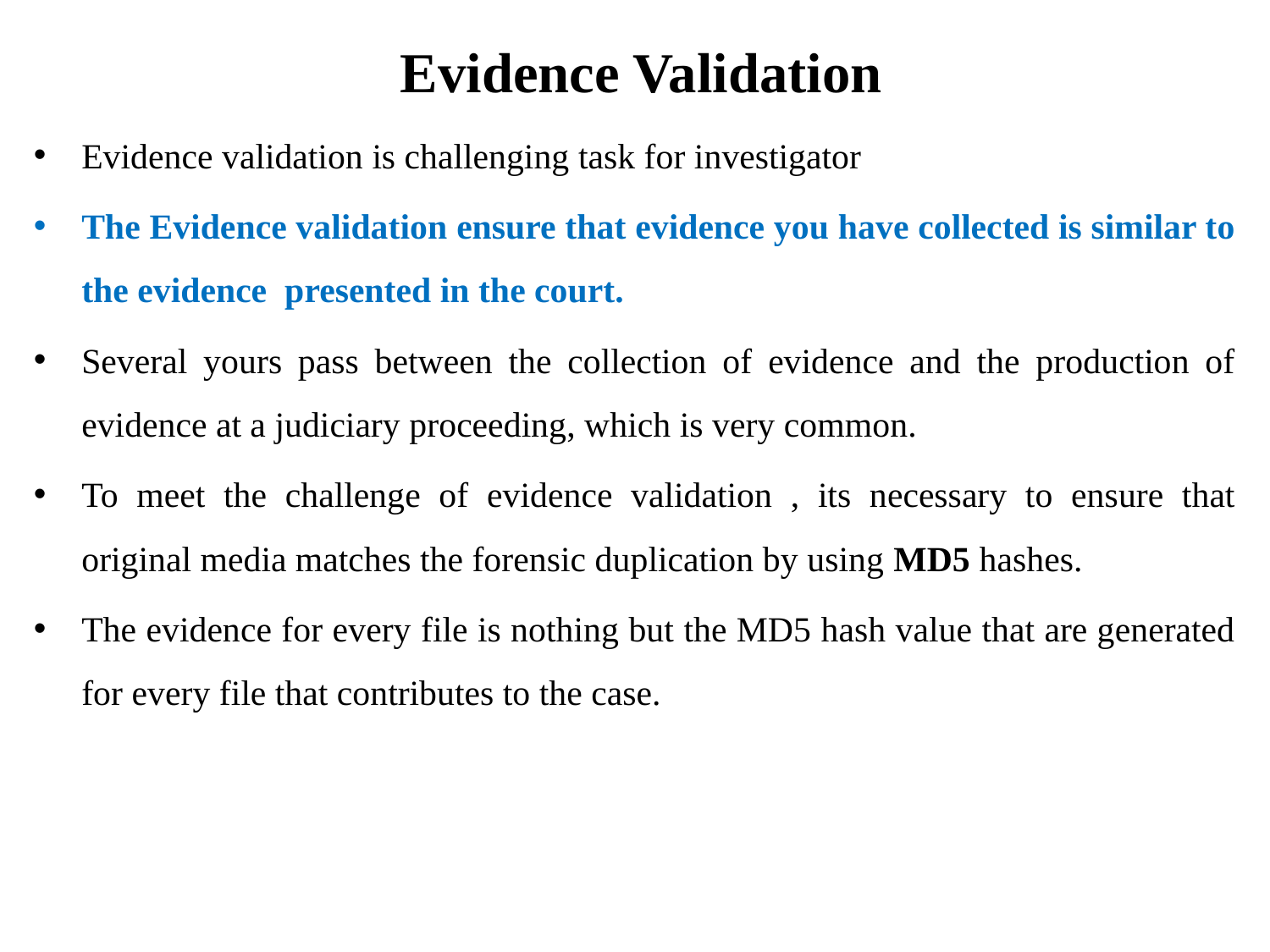

# Evidence Validation
Evidence validation is challenging task for investigator
The Evidence validation ensure that evidence you have collected is similar to the evidence  presented in the court.
Several yours pass between the collection of evidence and the production of evidence at a judiciary proceeding, which is very common.
To meet the challenge of evidence validation , its necessary to ensure that original media matches the forensic duplication by using MD5 hashes.
The evidence for every file is nothing but the MD5 hash value that are generated for every file that contributes to the case.